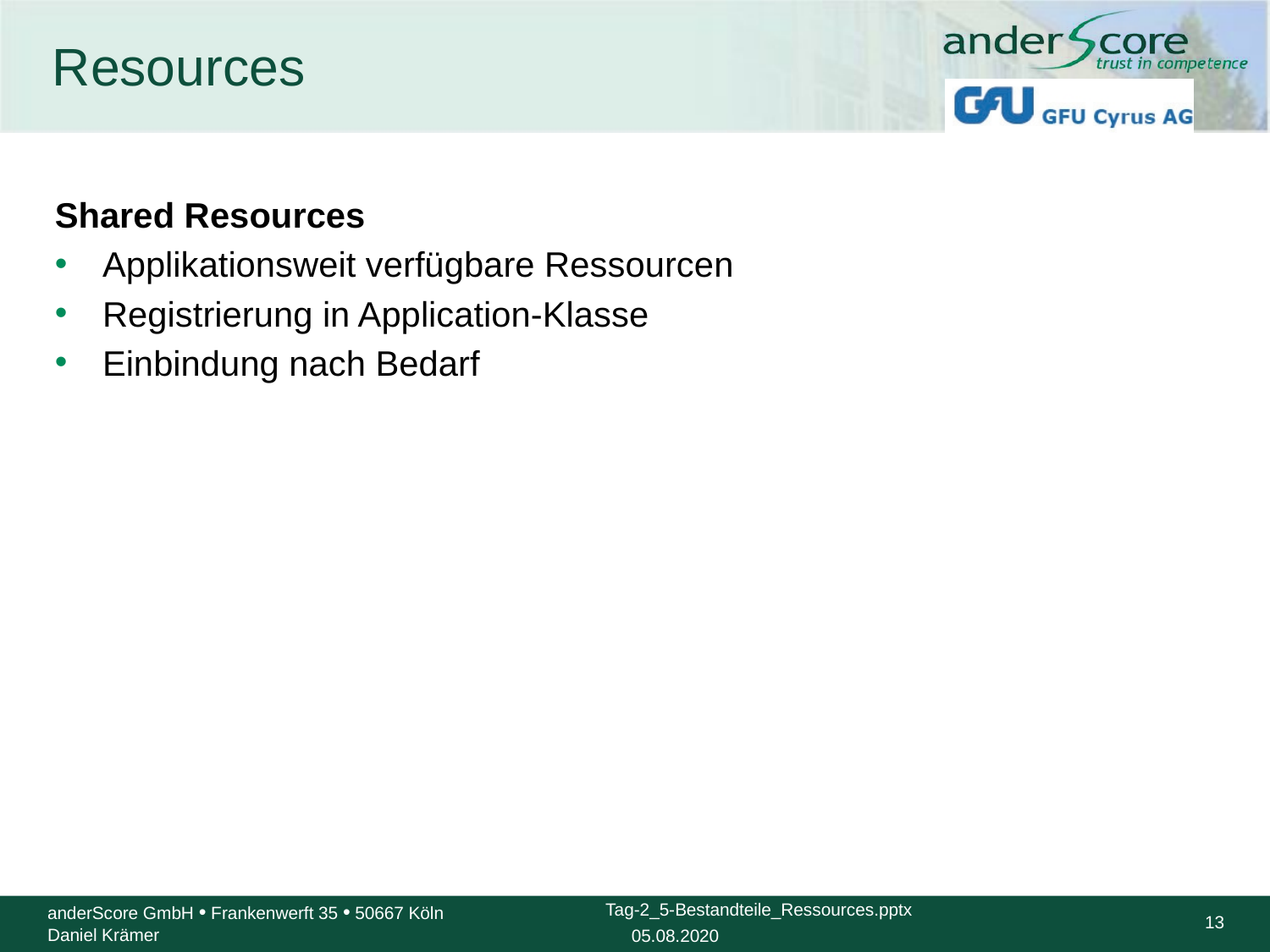

# Resources
Shared Resources
Applikationsweit verfügbare Ressourcen
Registrierung in Application-Klasse
Einbindung nach Bedarf